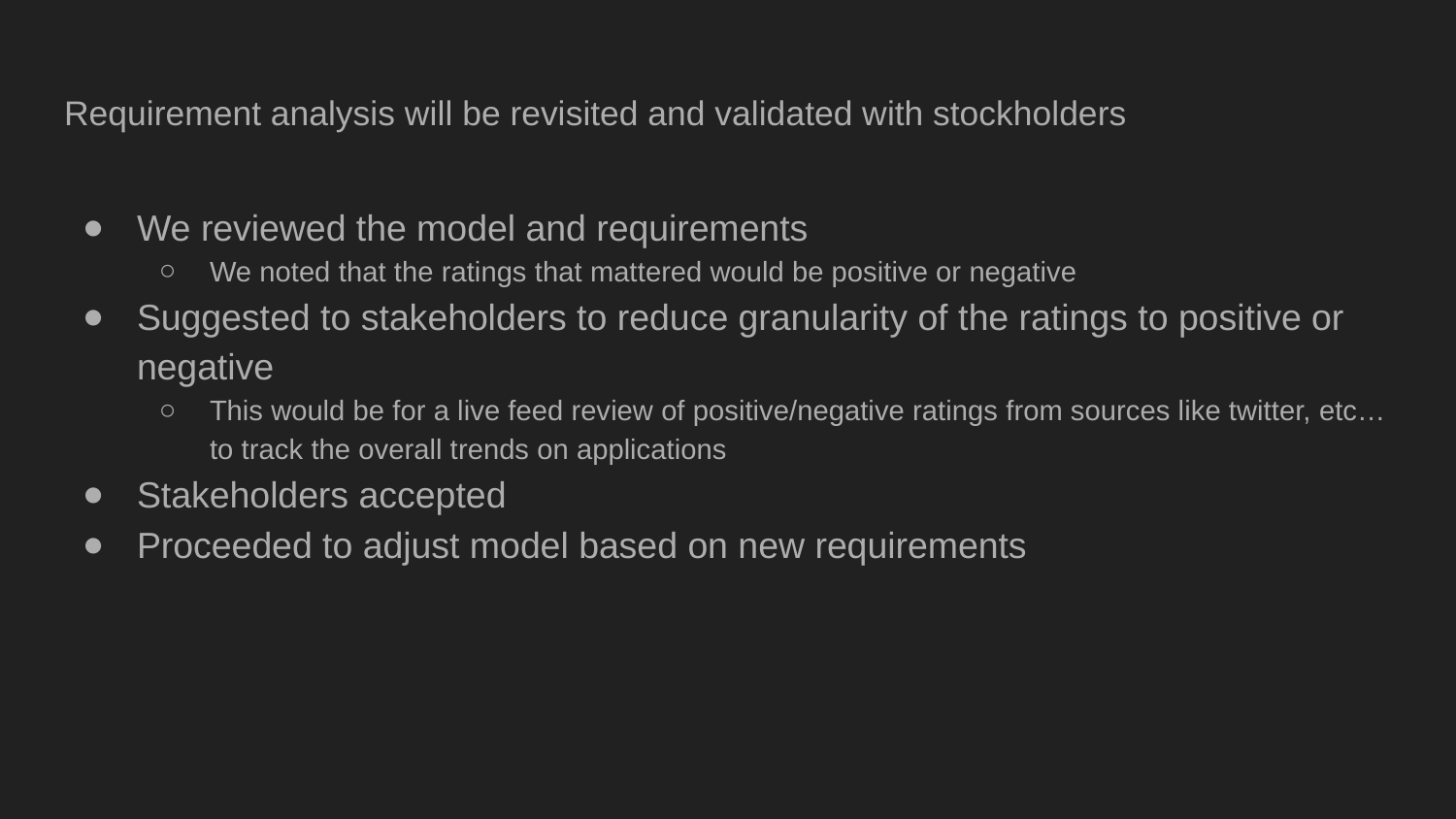

# Requirement analysis will be revisited and validated with stockholders
We reviewed the model and requirements
We noted that the ratings that mattered would be positive or negative
Suggested to stakeholders to reduce granularity of the ratings to positive or negative
This would be for a live feed review of positive/negative ratings from sources like twitter, etc… to track the overall trends on applications
Stakeholders accepted
Proceeded to adjust model based on new requirements